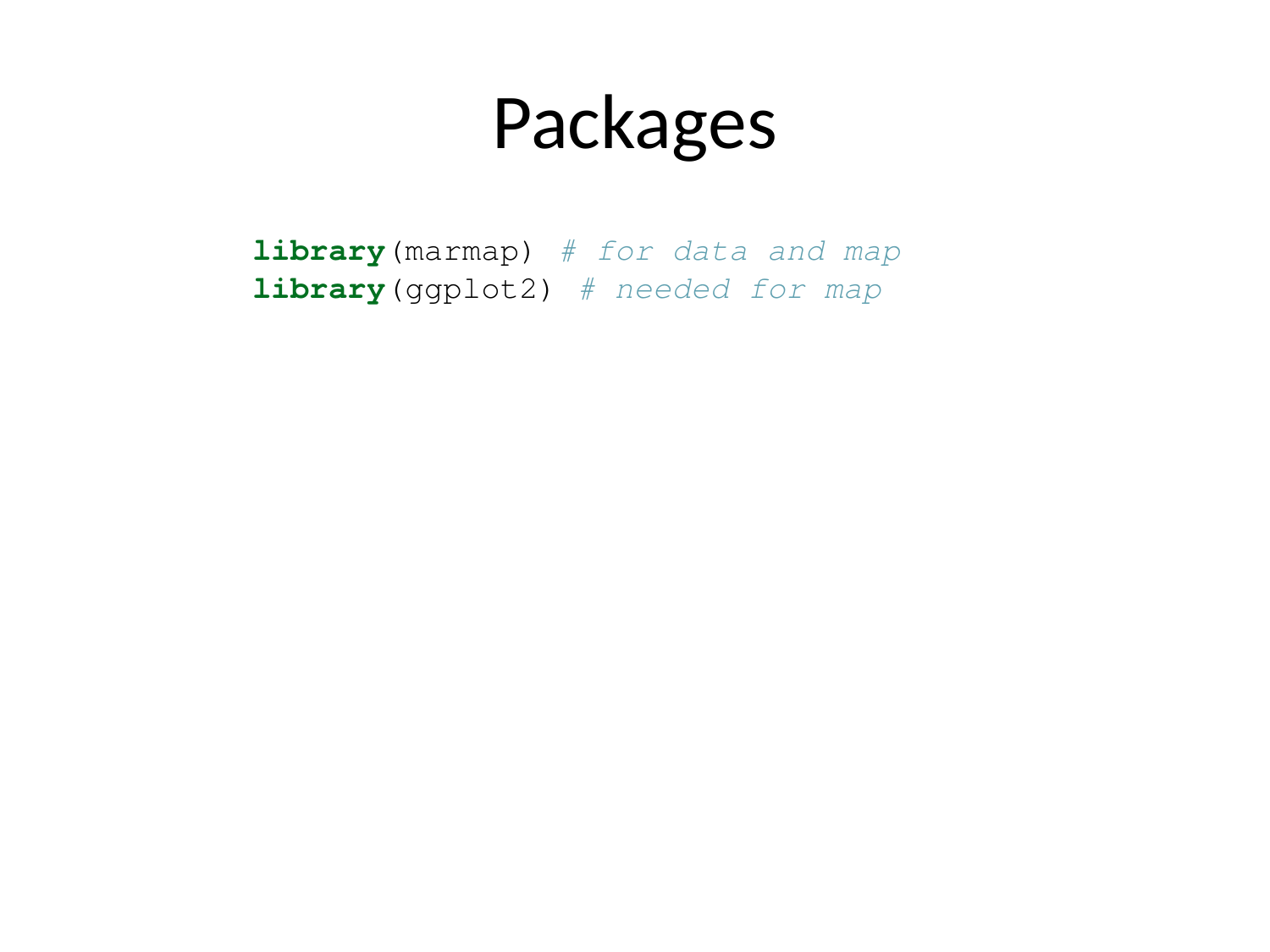

# Packages
library(marmap) # for data and map
library(ggplot2) # needed for map